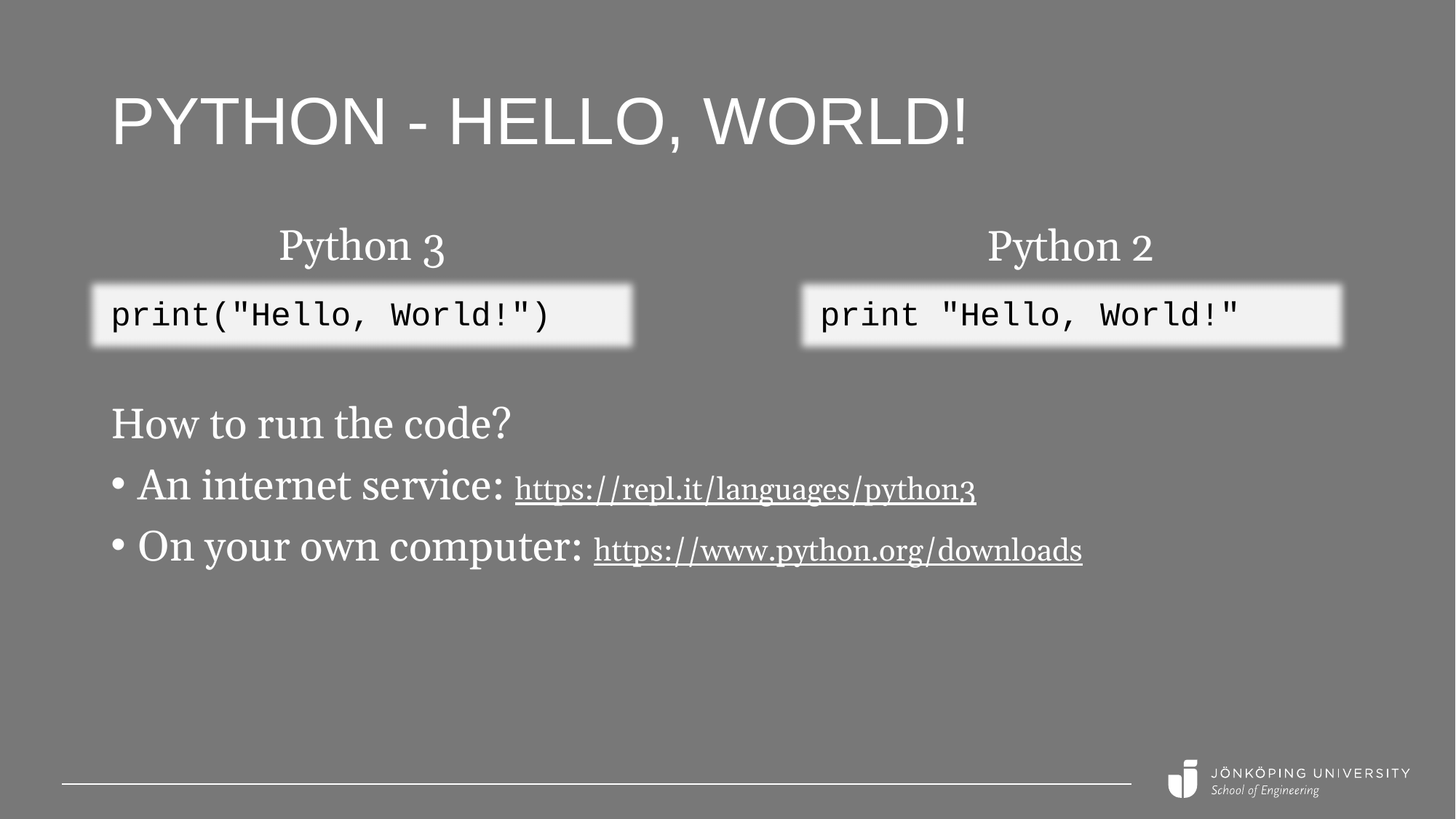

# Python - Hello, World!
Python 3
Python 2
print("Hello, World!")
print "Hello, World!"
How to run the code?
An internet service: https://repl.it/languages/python3
On your own computer: https://www.python.org/downloads